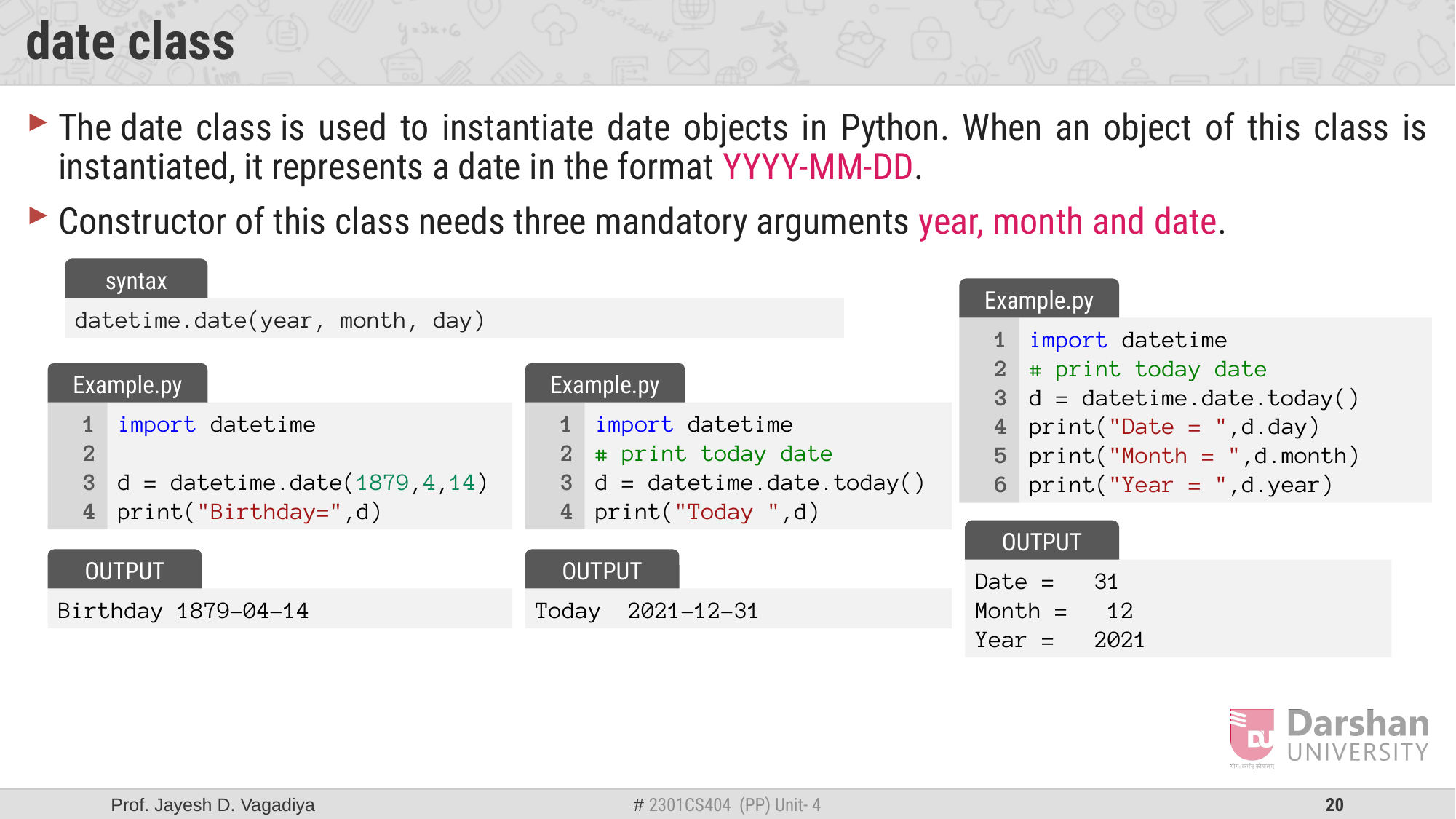

# date class
The date class is used to instantiate date objects in Python. When an object of this class is instantiated, it represents a date in the format YYYY-MM-DD.
Constructor of this class needs three mandatory arguments year, month and date.

syntax
Example.py
datetime.date(year, month, day)
1
2
3
4
5
6
import datetime
# print today date
d = datetime.date.today()
print("Date = ",d.day)
print("Month = ",d.month)
print("Year = ",d.year)
Example.py
Example.py
1
2
3
4
import datetime
d = datetime.date(1879,4,14)
print("Birthday=",d)
1
2
3
4
import datetime
# print today date
d = datetime.date.today()
print("Today ",d)
OUTPUT
OUTPUT
OUTPUT
Date =   31
Month =   12
Year =   2021
Birthday 1879-04-14
Today  2021-12-31